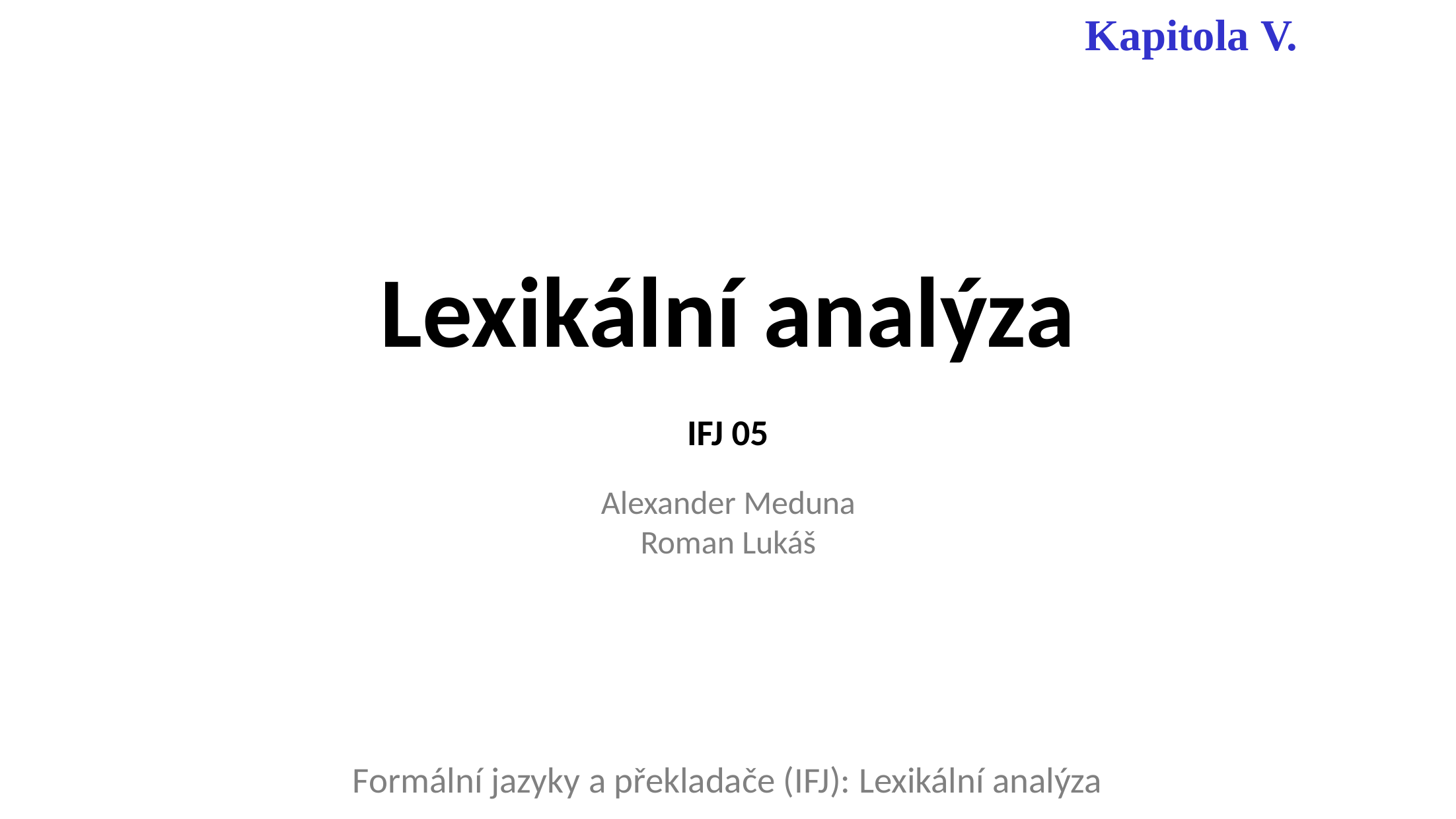

Kapitola V.

# Lexikální analýza
IFJ 05
Alexander Meduna
Roman Lukáš
Formální jazyky a překladače (IFJ): Lexikální analýza